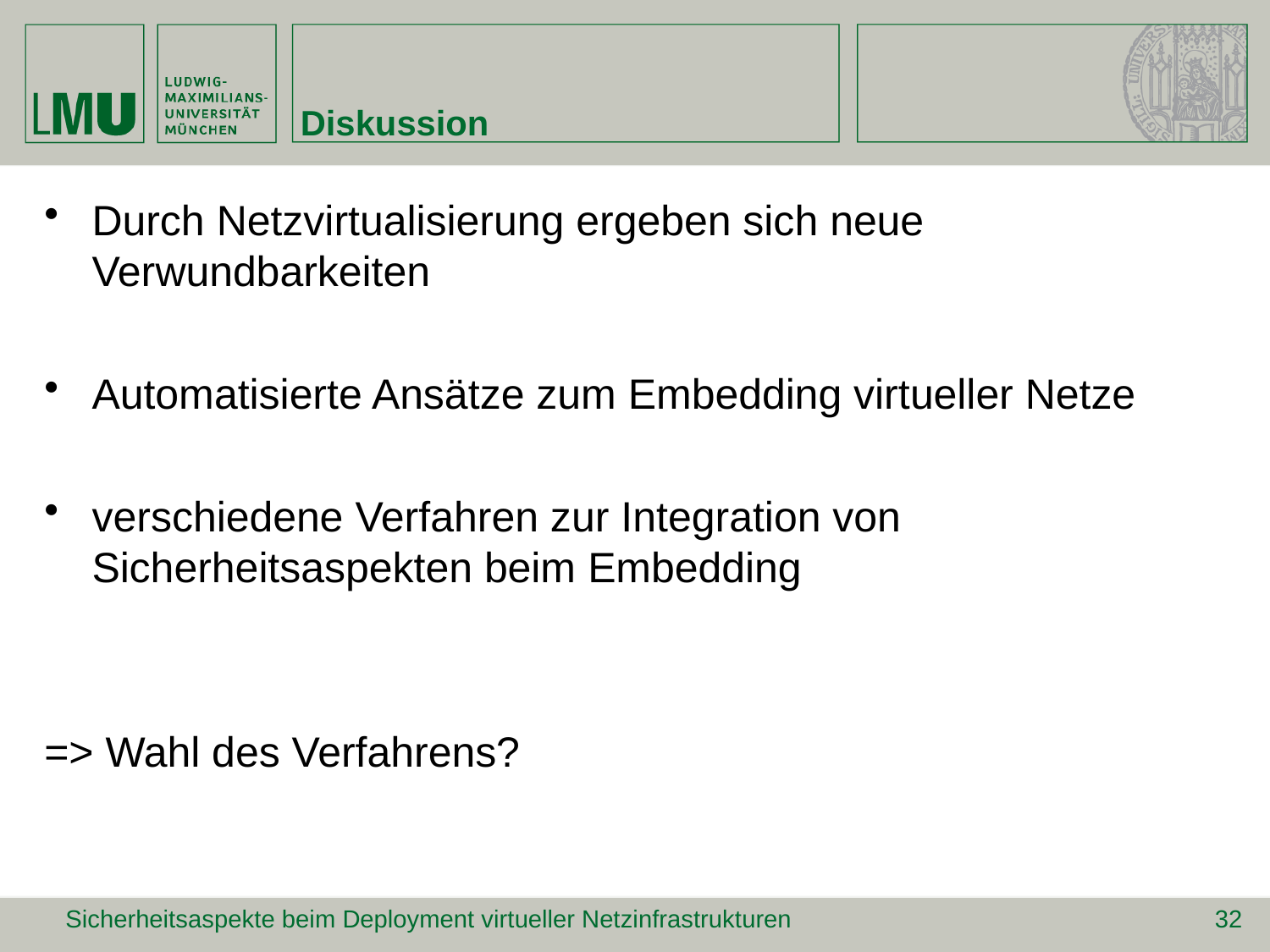

# Diskussion
Durch Netzvirtualisierung ergeben sich neue Verwundbarkeiten

Automatisierte Ansätze zum Embedding virtueller Netze

verschiedene Verfahren zur Integration von Sicherheitsaspekten beim Embedding

=> Wahl des Verfahrens?
Sicherheitsaspekte beim Deployment virtueller Netzinfrastrukturen
32